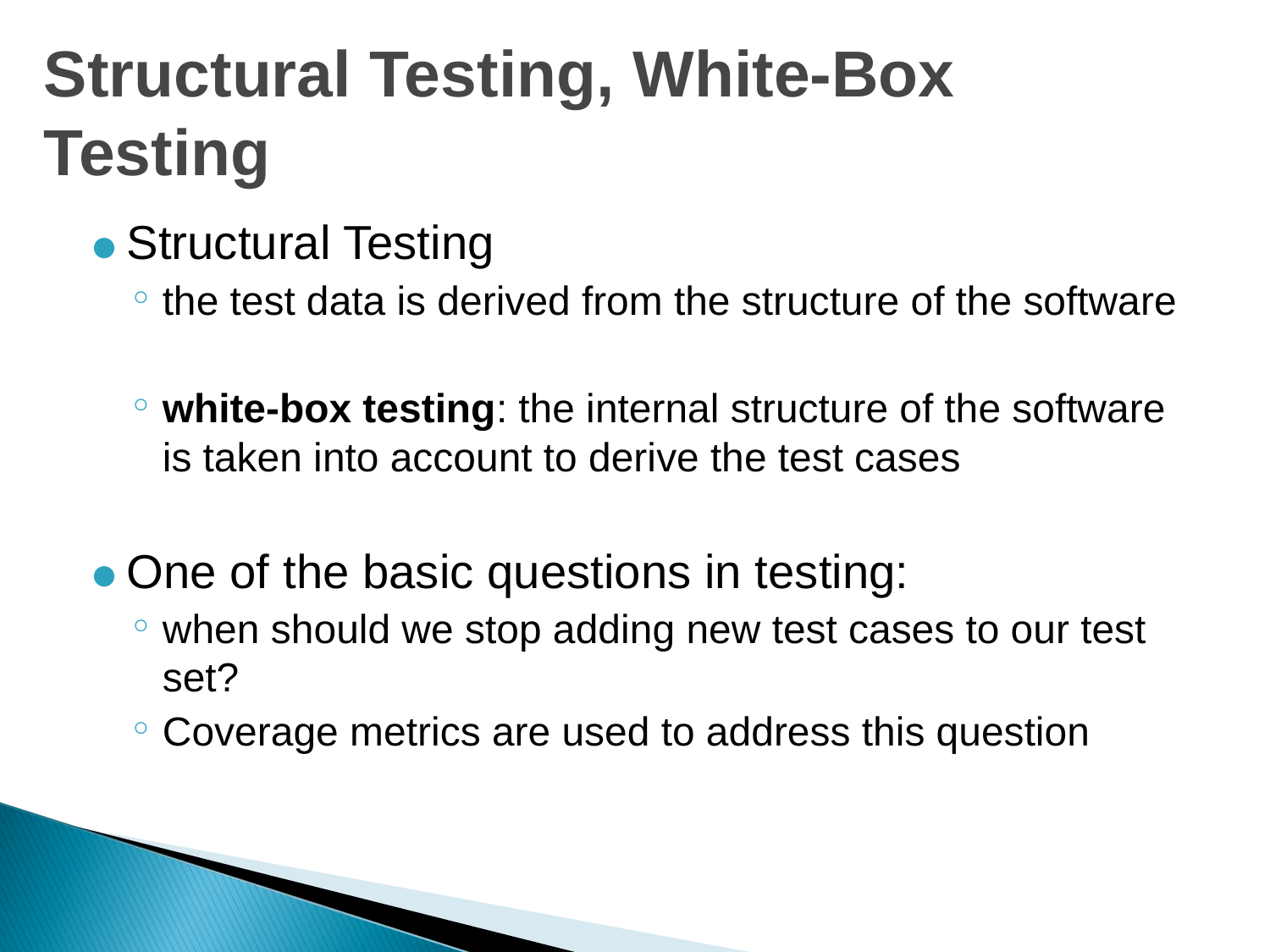

# Structural Testing, White-Box Testing
Structural Testing
the test data is derived from the structure of the software

white-box testing: the internal structure of the software is taken into account to derive the test cases

One of the basic questions in testing:
when should we stop adding new test cases to our test set?
Coverage metrics are used to address this question